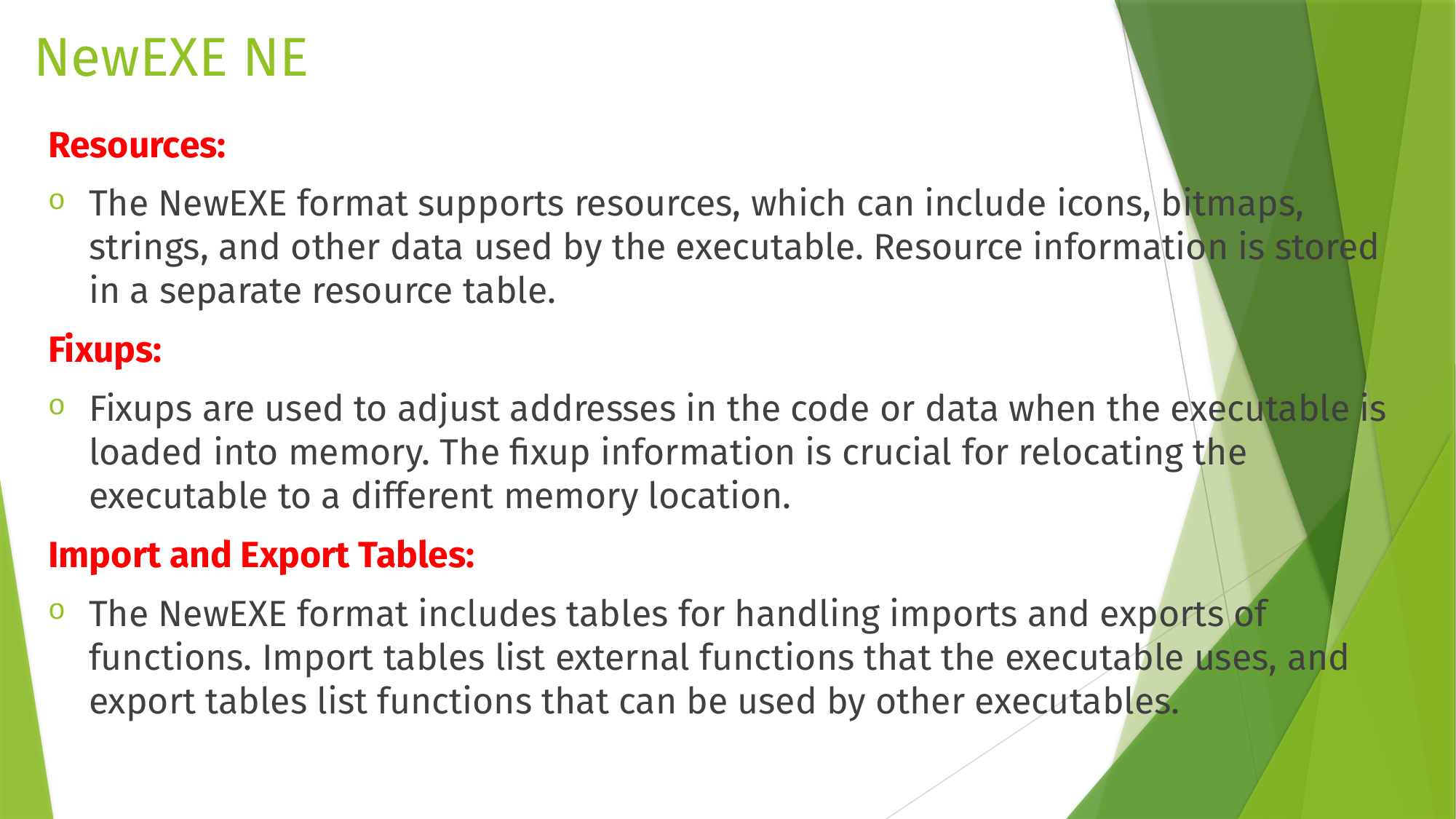

# NewEXE NE
Resources:
The NewEXE format supports resources, which can include icons, bitmaps, strings, and other data used by the executable. Resource information is stored in a separate resource table.
Fixups:
Fixups are used to adjust addresses in the code or data when the executable is loaded into memory. The fixup information is crucial for relocating the executable to a different memory location.
Import and Export Tables:
The NewEXE format includes tables for handling imports and exports of functions. Import tables list external functions that the executable uses, and export tables list functions that can be used by other executables.